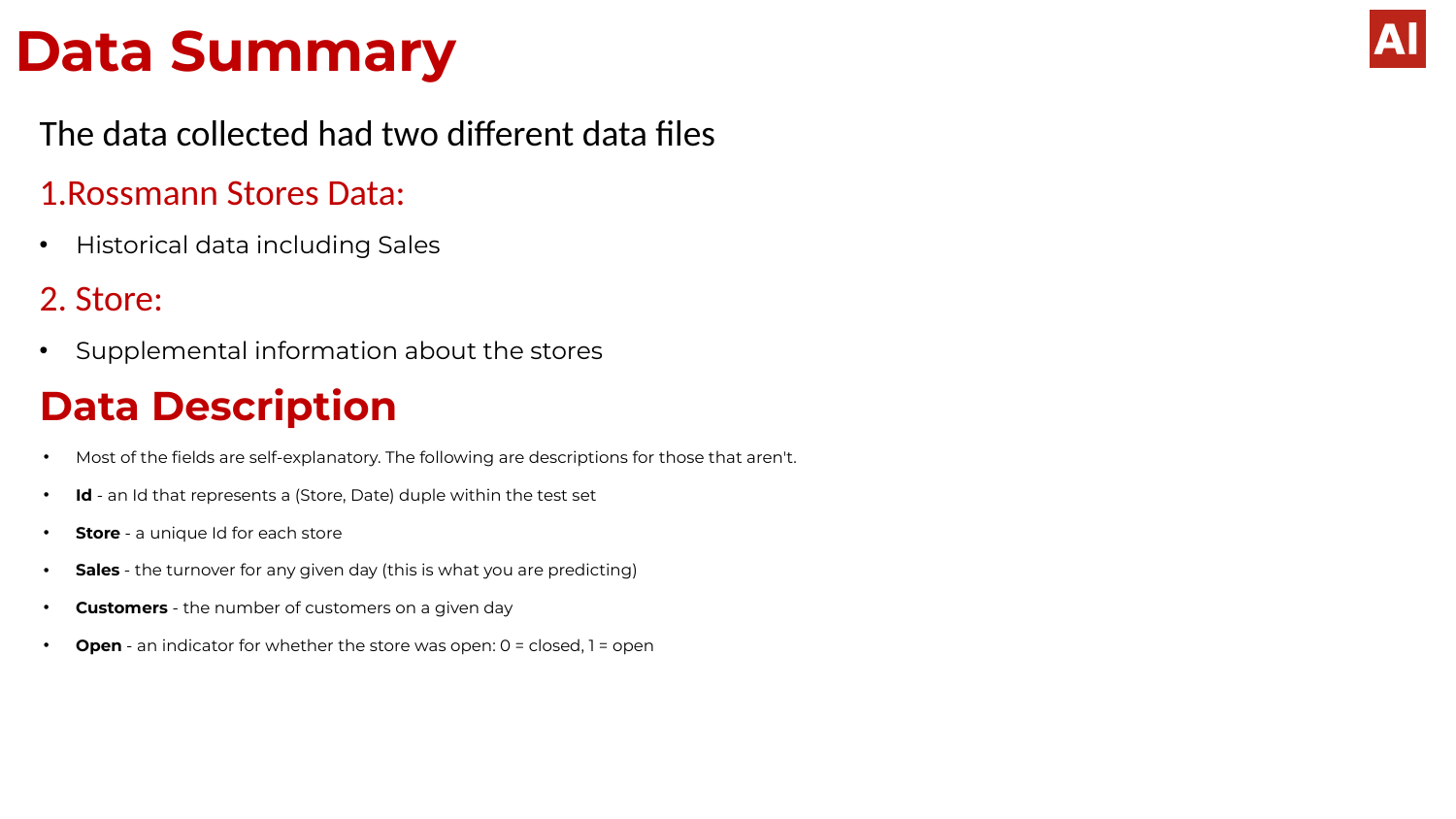

# Data Summary
The data collected had two different data files
1.Rossmann Stores Data:
Historical data including Sales
2. Store:
Supplemental information about the stores
Data Description
Most of the fields are self-explanatory. The following are descriptions for those that aren't.
Id - an Id that represents a (Store, Date) duple within the test set
Store - a unique Id for each store
Sales - the turnover for any given day (this is what you are predicting)
Customers - the number of customers on a given day
Open - an indicator for whether the store was open: 0 = closed, 1 = open